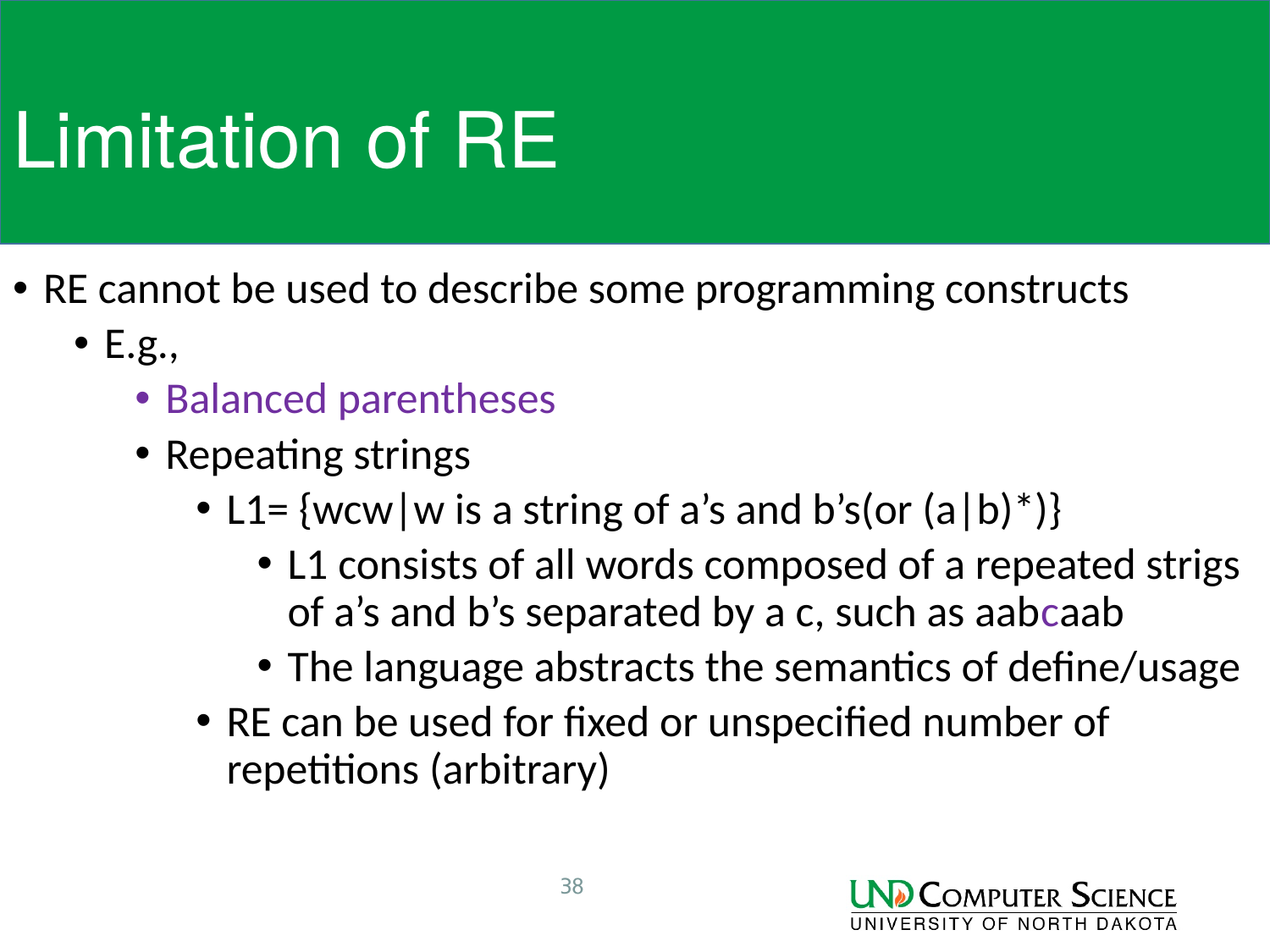

# Limitation of RE
RE cannot be used to describe some programming constructs
E.g.,
Balanced parentheses
Repeating strings
L1= {wcw|w is a string of a’s and b’s(or (a|b)*)}
L1 consists of all words composed of a repeated strigs of a’s and b’s separated by a c, such as aabcaab
The language abstracts the semantics of define/usage
RE can be used for fixed or unspecified number of repetitions (arbitrary)
38